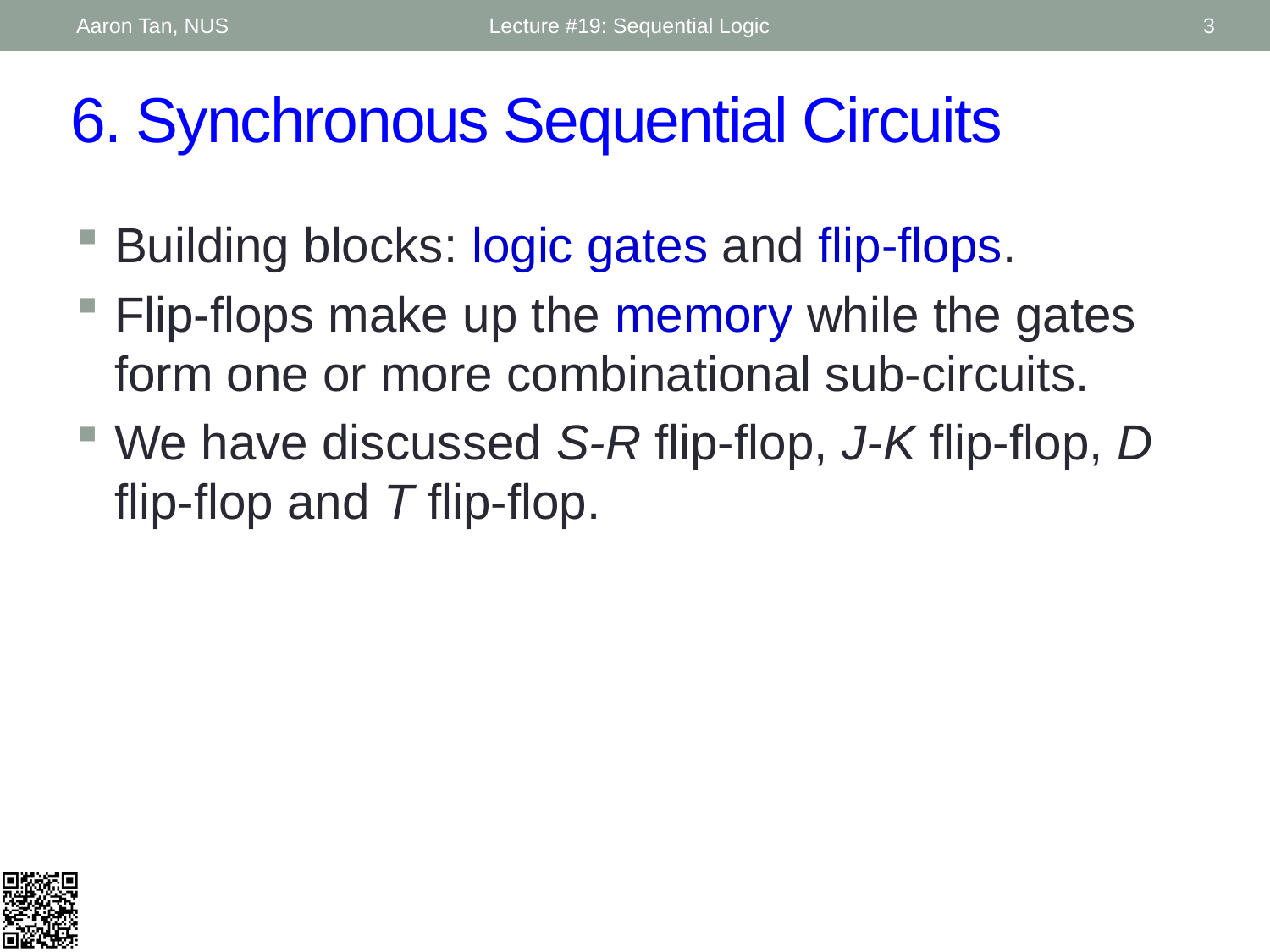

Aaron Tan, NUS
Lecture #19: Sequential Logic
3
# 6. Synchronous Sequential Circuits
Building blocks: logic gates and flip-flops.
Flip-flops make up the memory while the gates form one or more combinational sub-circuits.
We have discussed S-R flip-flop, J-K flip-flop, D flip-flop and T flip-flop.